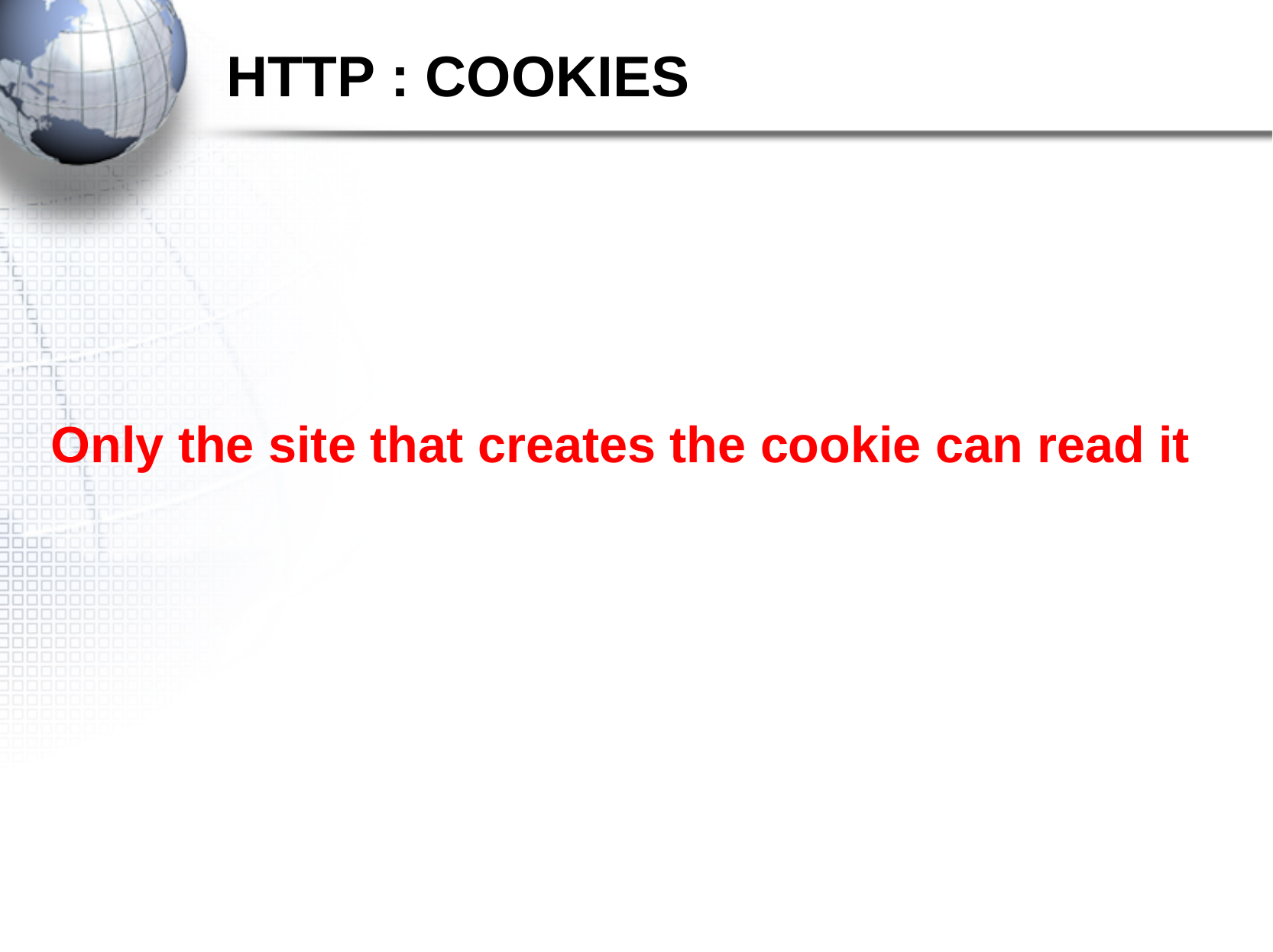

HTTP : COOKIES

Only the site that creates the cookie can read it